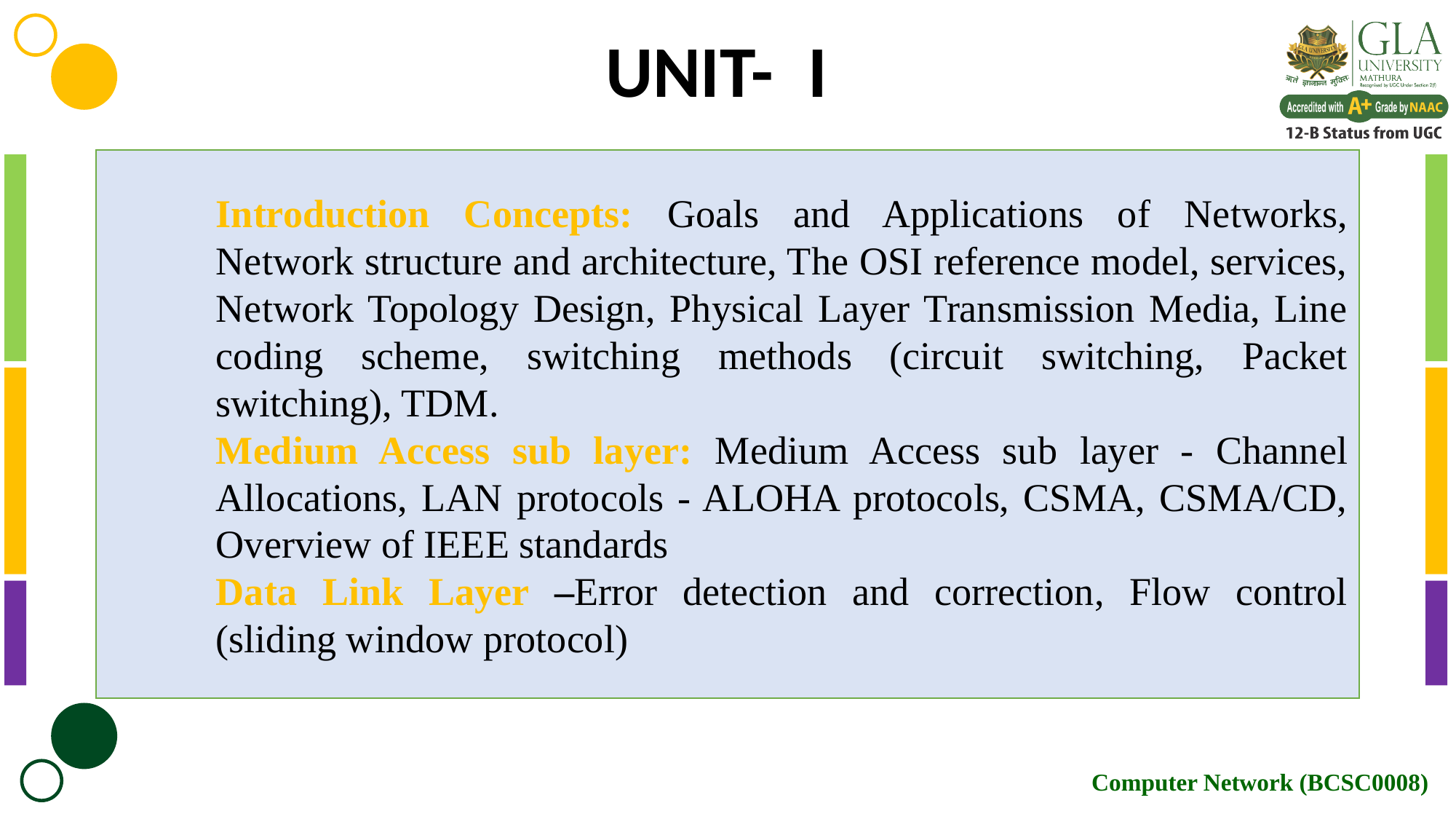

UNIT-  I

Introduction Concepts: Goals and Applications of Networks, Network structure and architecture, The OSI reference model, services, Network Topology Design, Physical Layer Transmission Media, Line coding scheme, switching methods (circuit switching, Packet switching), TDM.
Medium Access sub layer: Medium Access sub layer - Channel Allocations, LAN protocols - ALOHA protocols, CSMA, CSMA/CD, Overview of IEEE standards
Data Link Layer –Error detection and correction, Flow control (sliding window protocol)